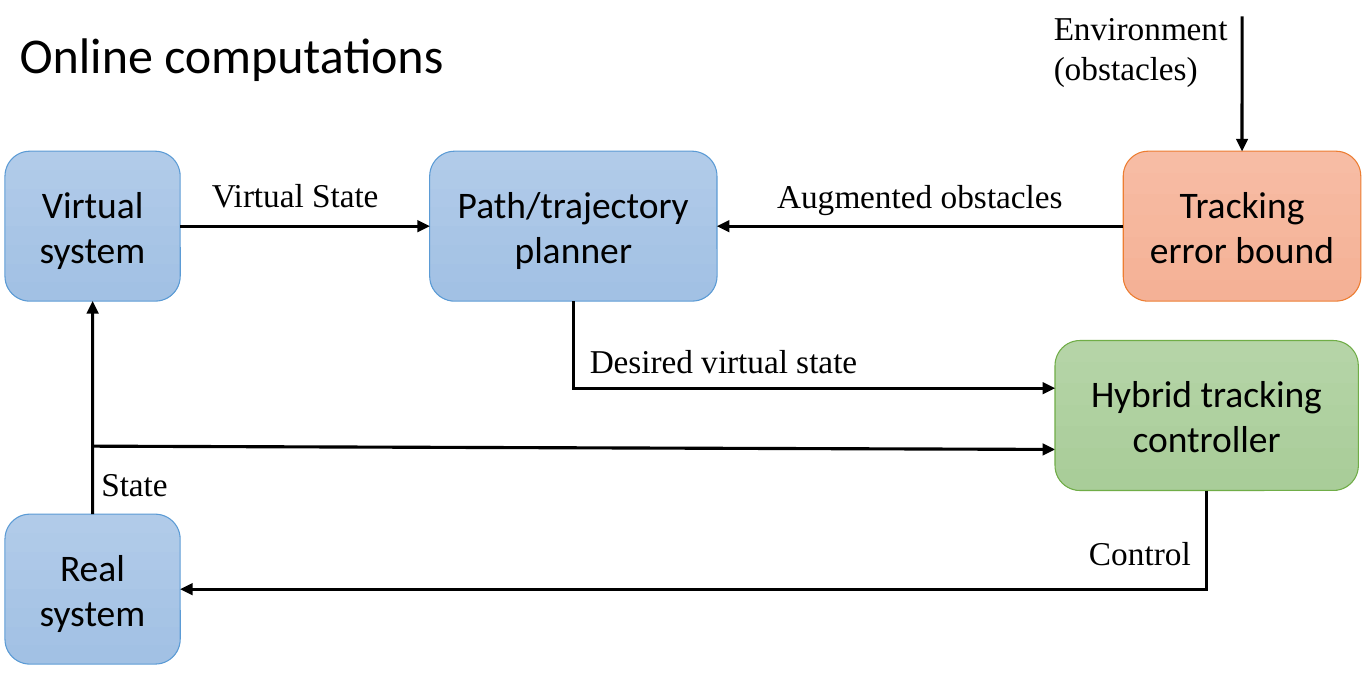

Environment (obstacles)
Online computations
Virtual system
Path/trajectory planner
Tracking error bound
Virtual State
Augmented obstacles
Desired virtual state
Hybrid tracking controller
State
Real system
Control